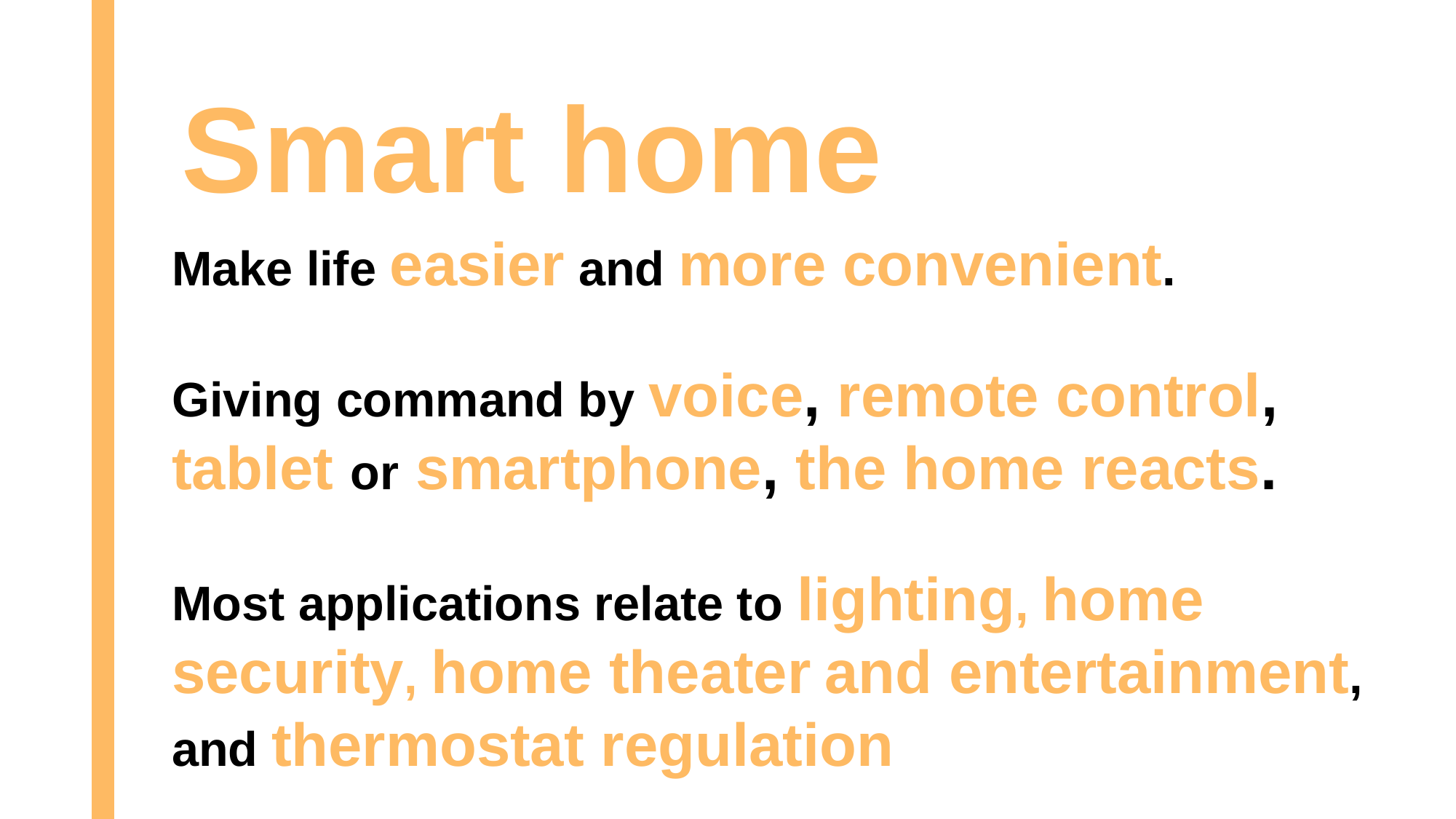

Smart home
Make life easier and more convenient.

Giving command by voice, remote control, tablet or smartphone, the home reacts.

Most applications relate to lighting, home security, home theater and entertainment, and thermostat regulation